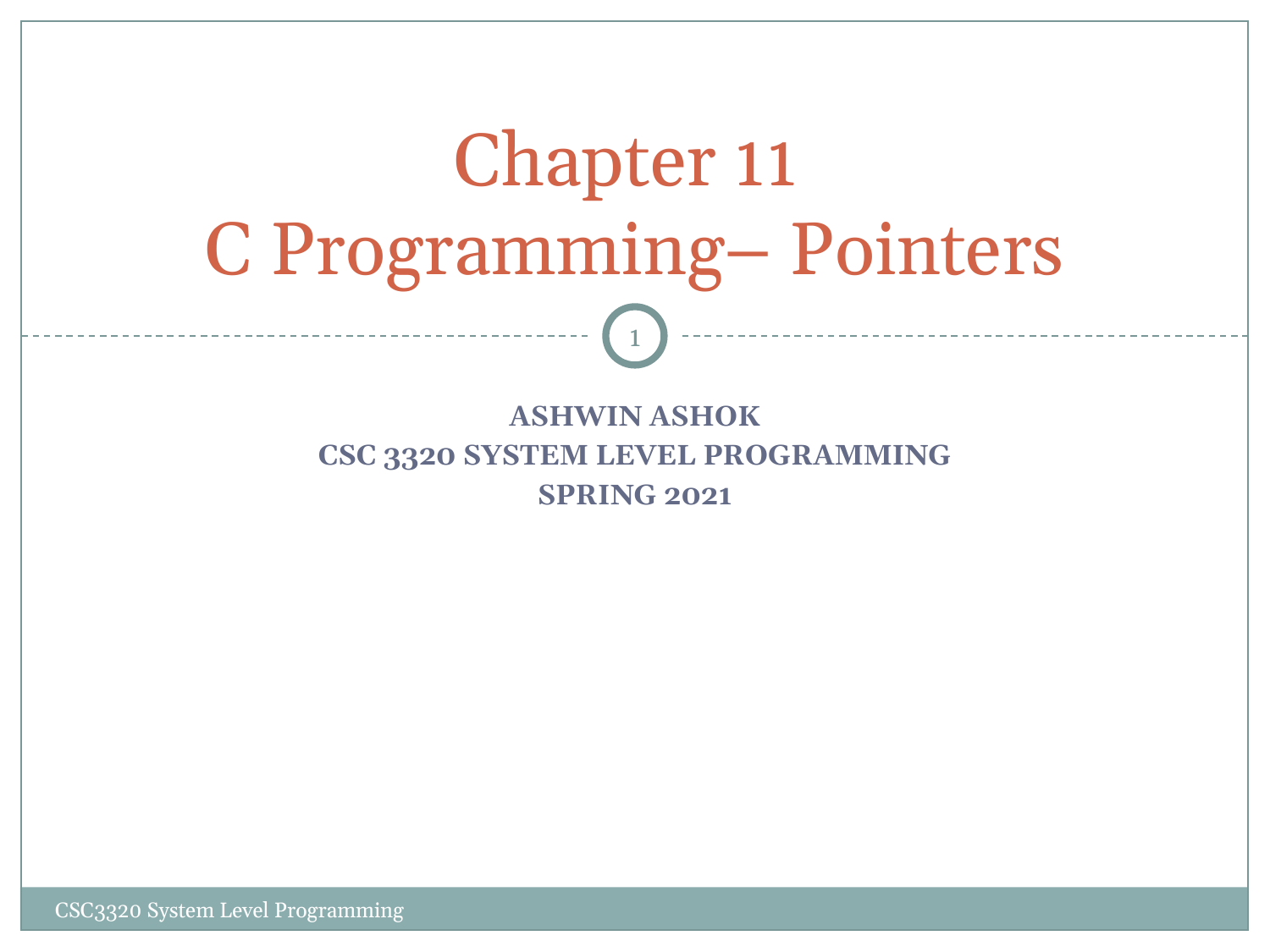

# Chapter 11 C Programming– Pointers
1
ASHWIN ASHOK
CSC 3320 SYSTEM LEVEL PROGRAMMING
SPRING 2021

CSC3320 System Level Programming